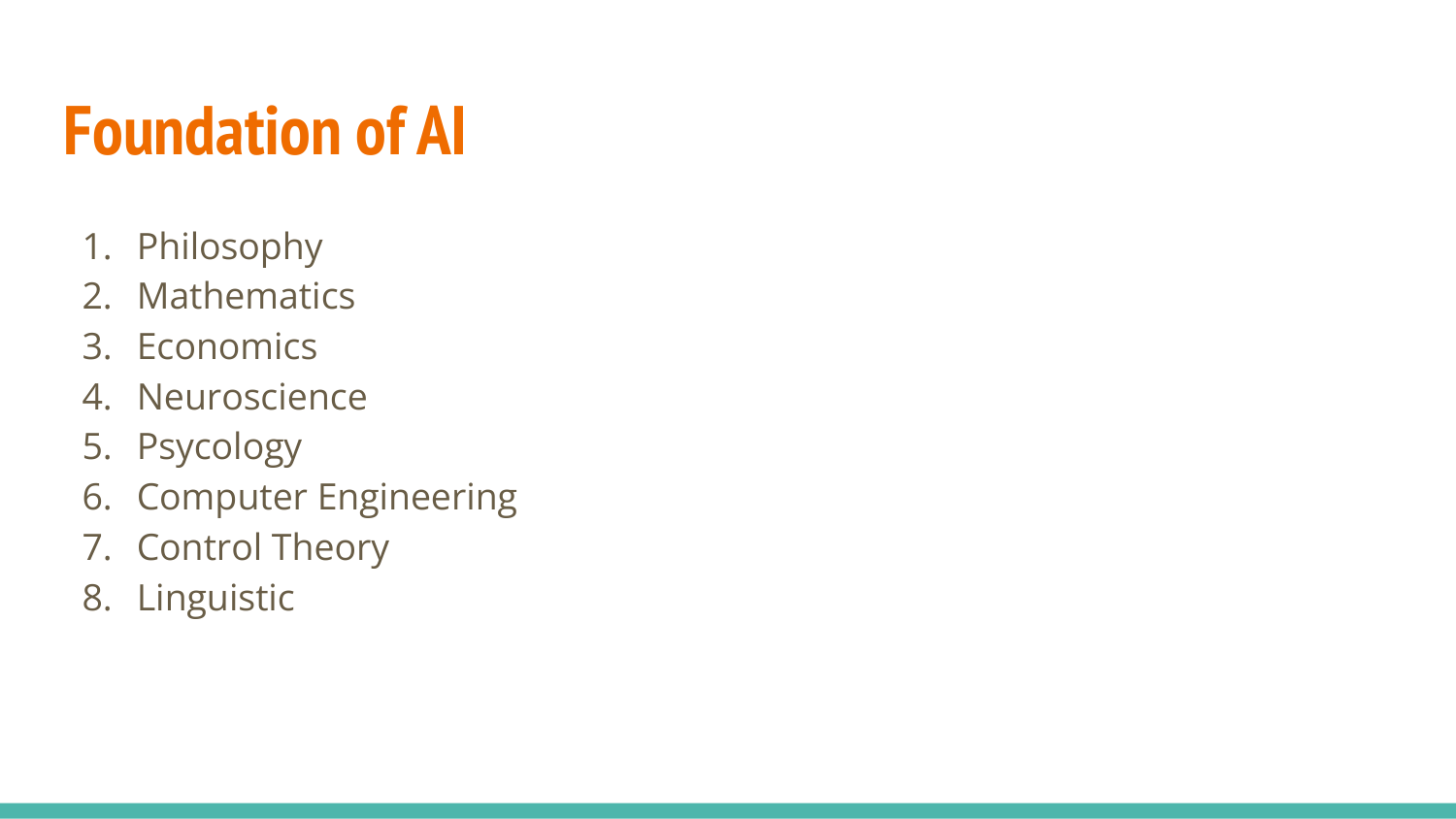

Foundation of AI
Philosophy
Mathematics
Economics
Neuroscience
Psycology
Computer Engineering
Control Theory
Linguistic